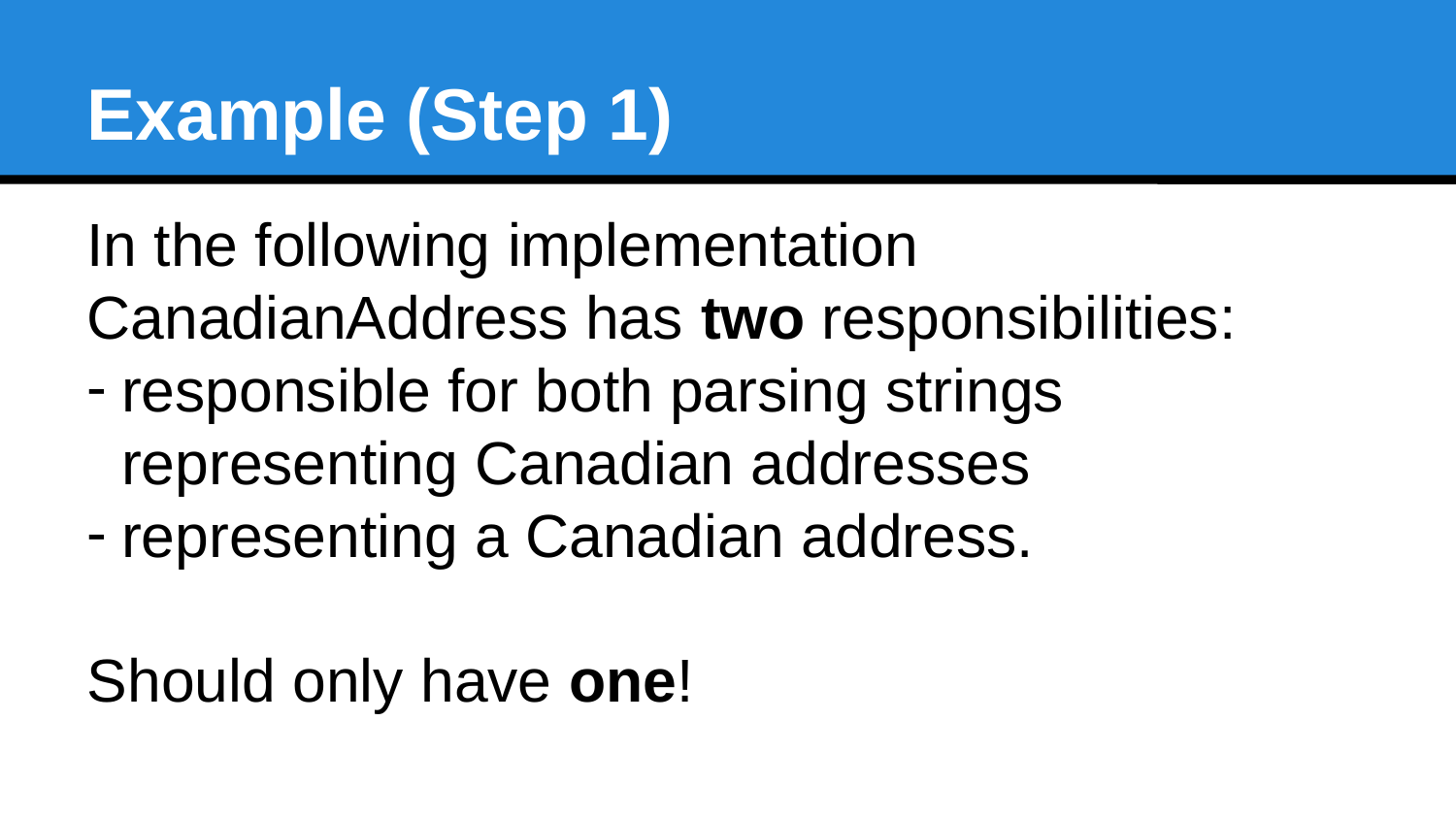

Example (Step 1)
In the following implementation CanadianAddress has two responsibilities:
responsible for both parsing strings representing Canadian addresses
representing a Canadian address.

Should only have one!